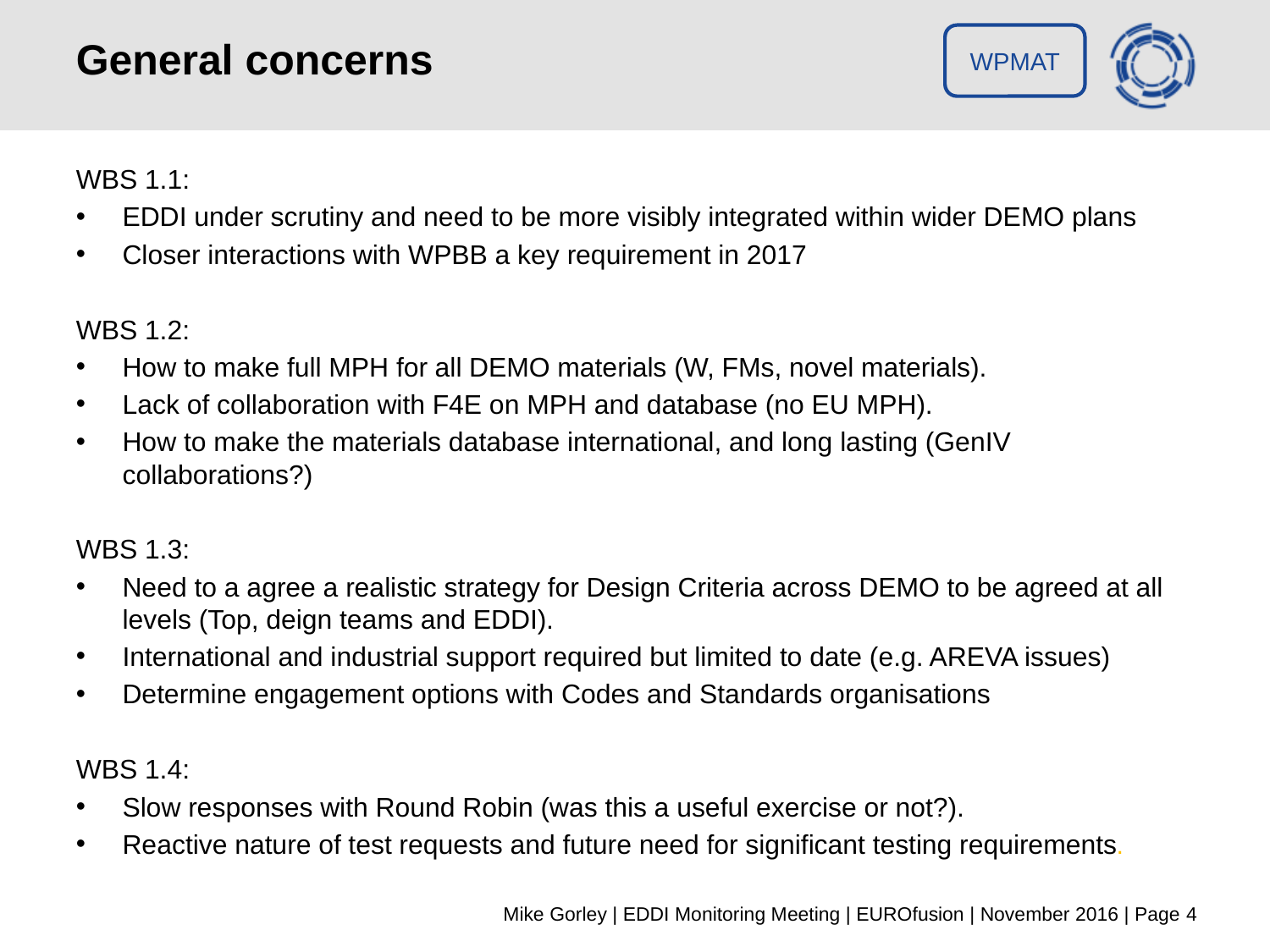

# General concerns
WBS 1.1:
EDDI under scrutiny and need to be more visibly integrated within wider DEMO plans
Closer interactions with WPBB a key requirement in 2017

WBS 1.2:
How to make full MPH for all DEMO materials (W, FMs, novel materials).
Lack of collaboration with F4E on MPH and database (no EU MPH).
How to make the materials database international, and long lasting (GenIV collaborations?)

WBS 1.3:
Need to a agree a realistic strategy for Design Criteria across DEMO to be agreed at all levels (Top, deign teams and EDDI).
International and industrial support required but limited to date (e.g. AREVA issues)
Determine engagement options with Codes and Standards organisations

WBS 1.4:
Slow responses with Round Robin (was this a useful exercise or not?).
Reactive nature of test requests and future need for significant testing requirements.

Mike Gorley | EDDI Monitoring Meeting | EUROfusion | November 2016 | Page 4